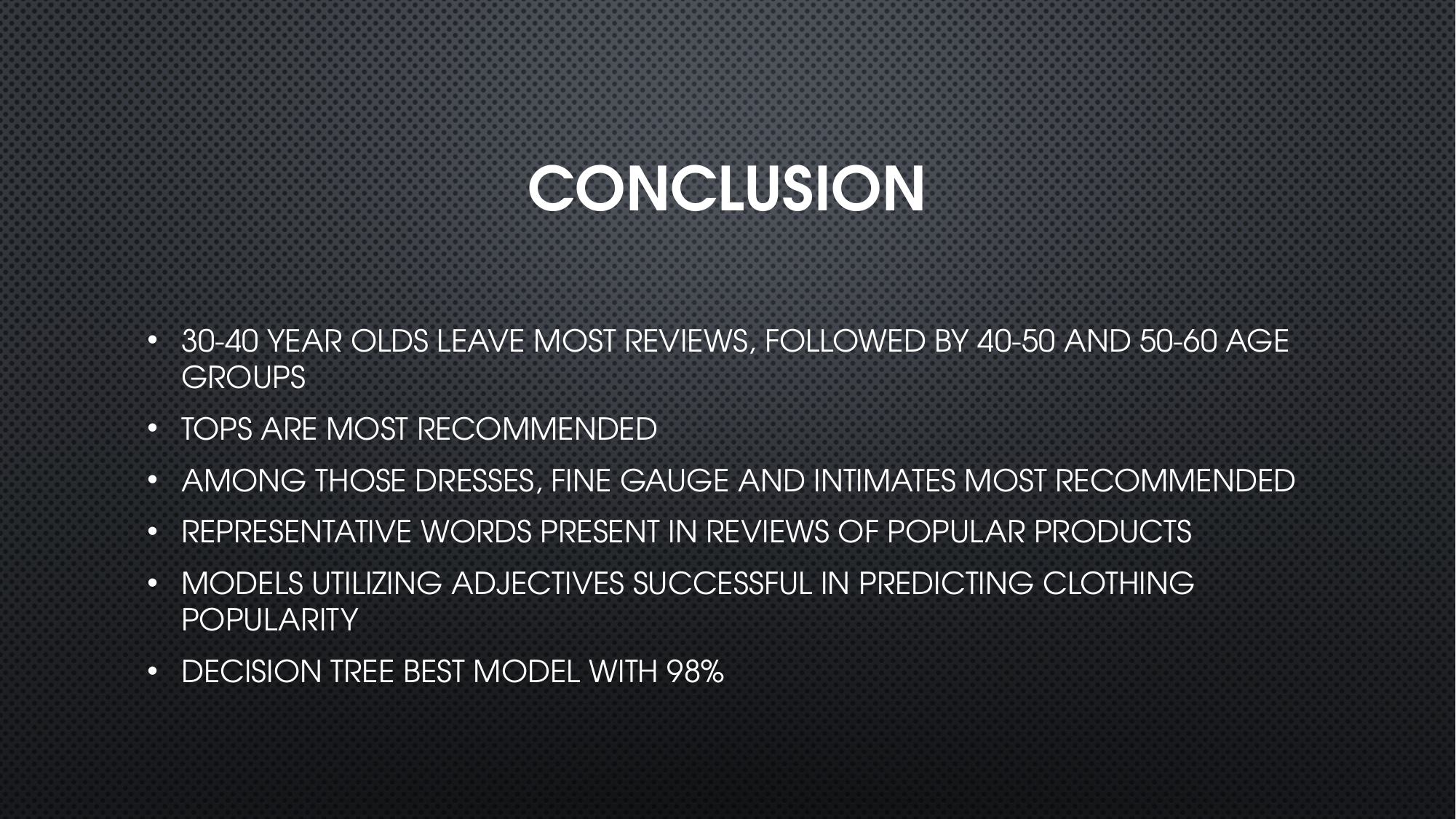

# conclusion
30-40 year olds leave most reviews, followed by 40-50 and 50-60 age groups
Tops are most recommended
Among those Dresses, Fine Gauge and Intimates most recommended
Representative words present in reviews of popular products
Models utilizing adjectives successful in predicting clothing popularity
Decision Tree best model with 98%